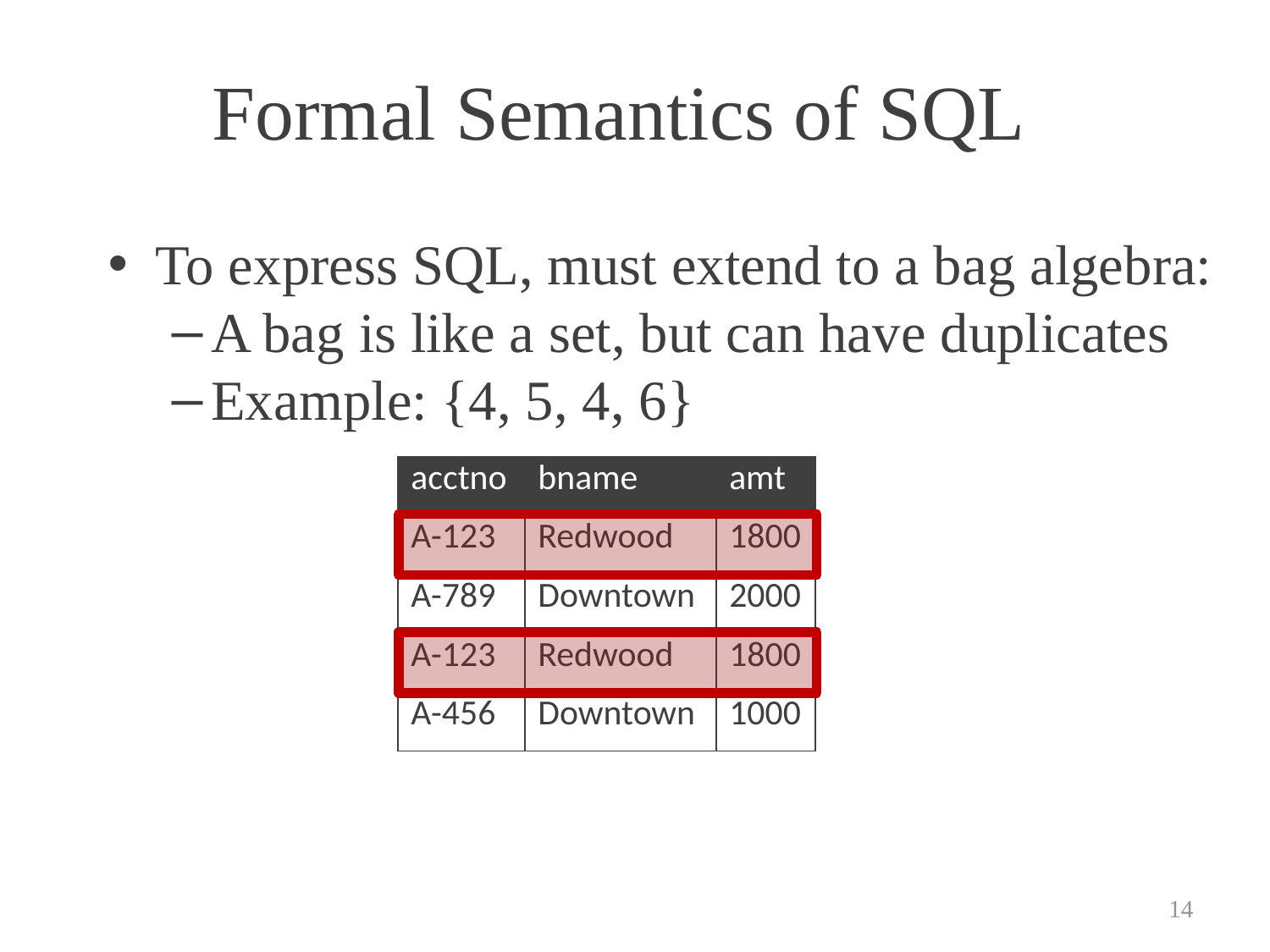

# Formal Semantics of SQL
To express SQL, must extend to a bag algebra:
A bag is like a set, but can have duplicates
Example: {4, 5, 4, 6}
| acctno | bname | amt |
| --- | --- | --- |
| A-123 | Redwood | 1800 |
| A-789 | Downtown | 2000 |
| A-123 | Redwood | 1800 |
| A-456 | Downtown | 1000 |

14